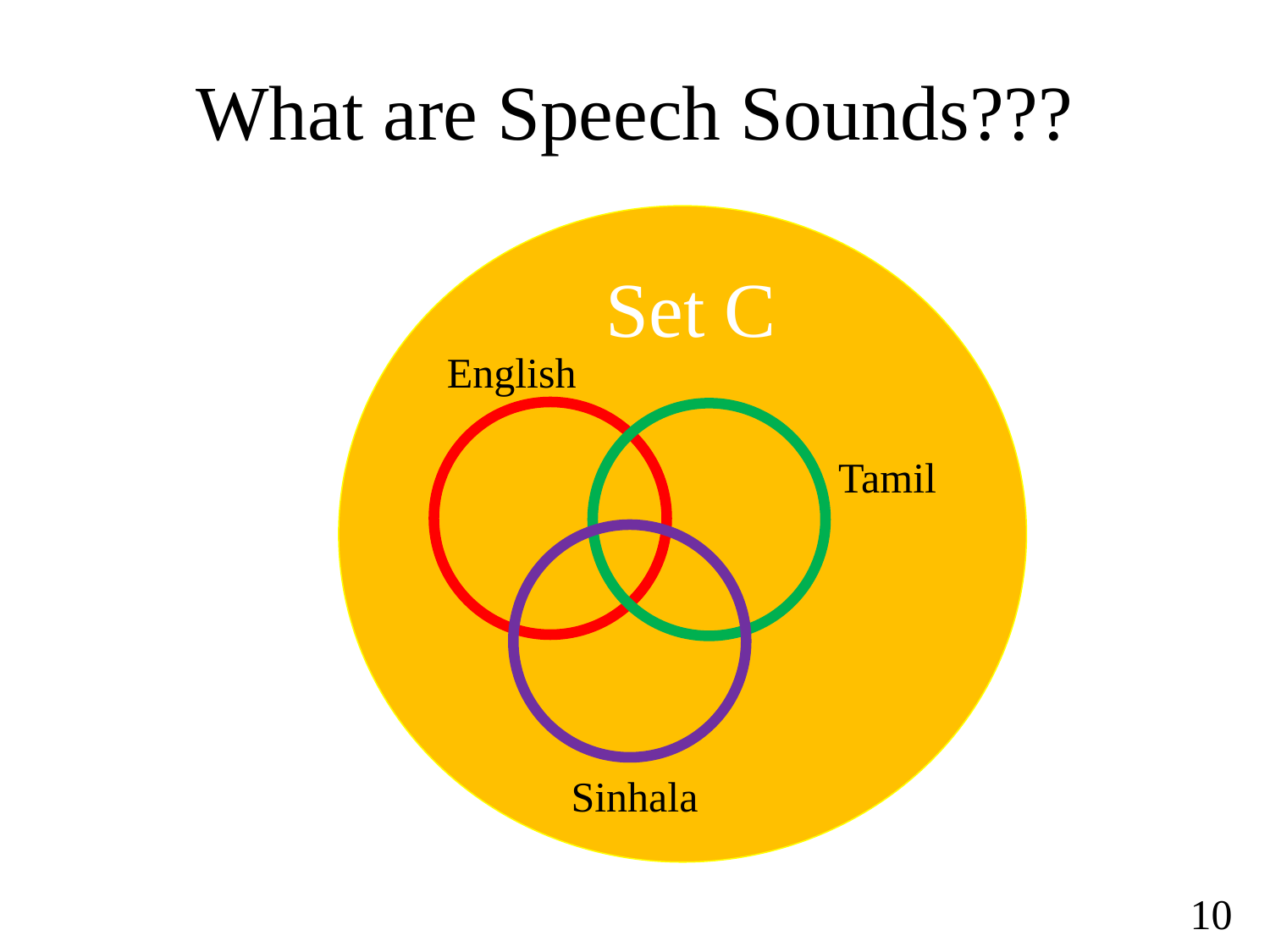

# What are Speech Sounds???

Set C
English

Tamil

Sinhala
10